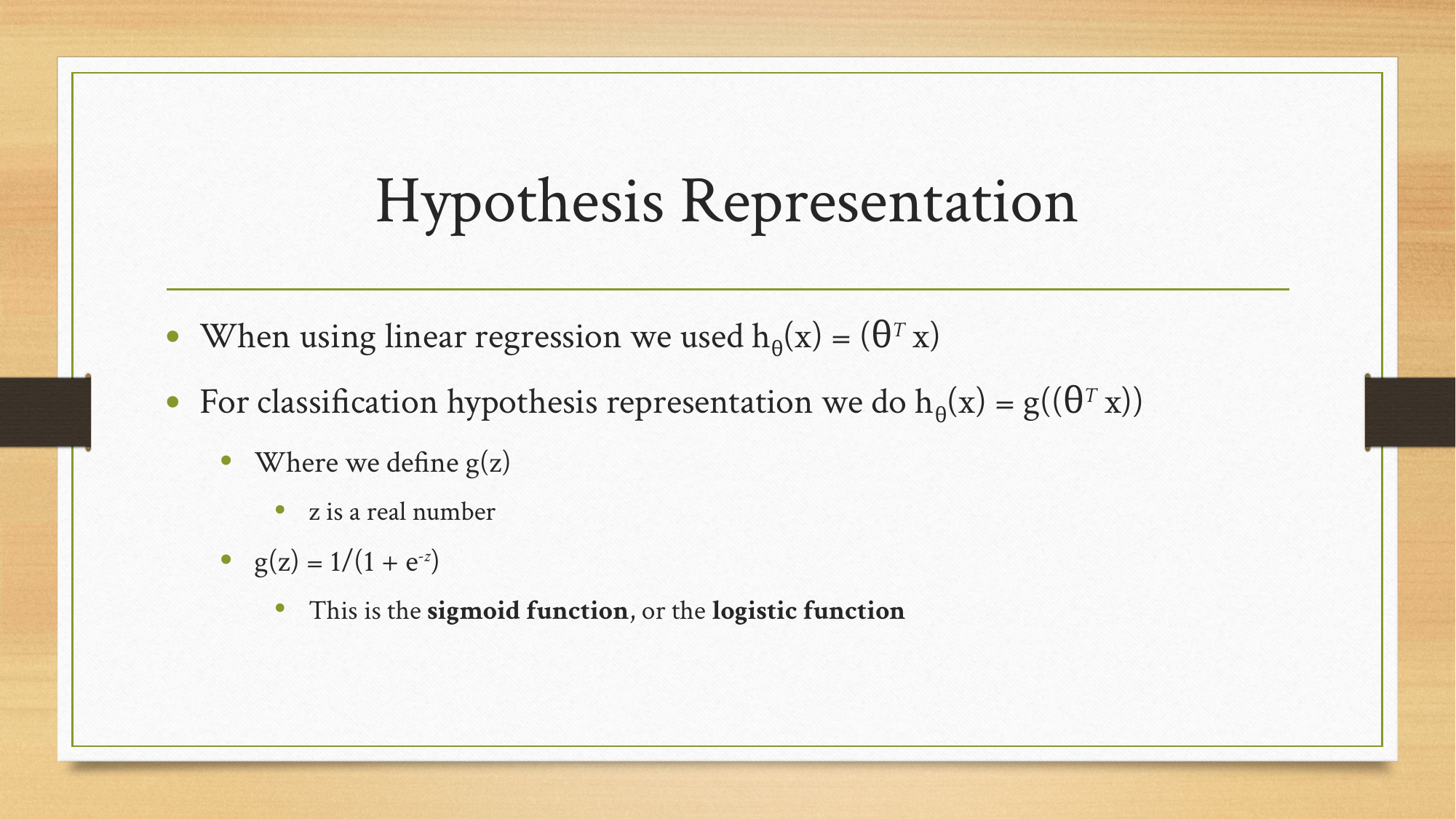

# Hypothesis Representation
When using linear regression we used hθ(x) = (θT x)
For classification hypothesis representation we do hθ(x) = g((θT x))
Where we define g(z)
z is a real number
g(z) = 1/(1 + e-z)
This is the sigmoid function, or the logistic function